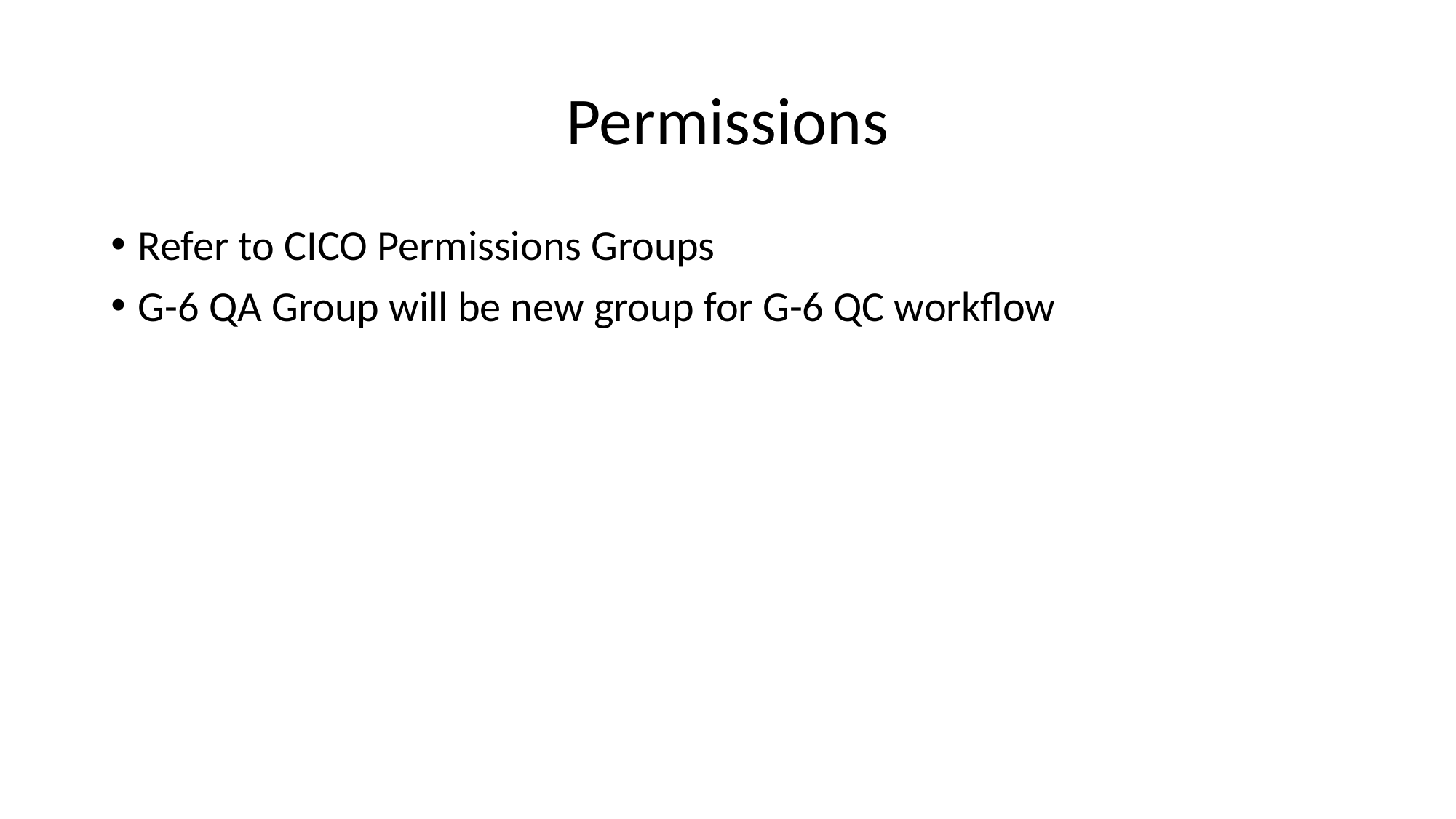

# Permissions
Refer to CICO Permissions Groups
G-6 QA Group will be new group for G-6 QC workflow